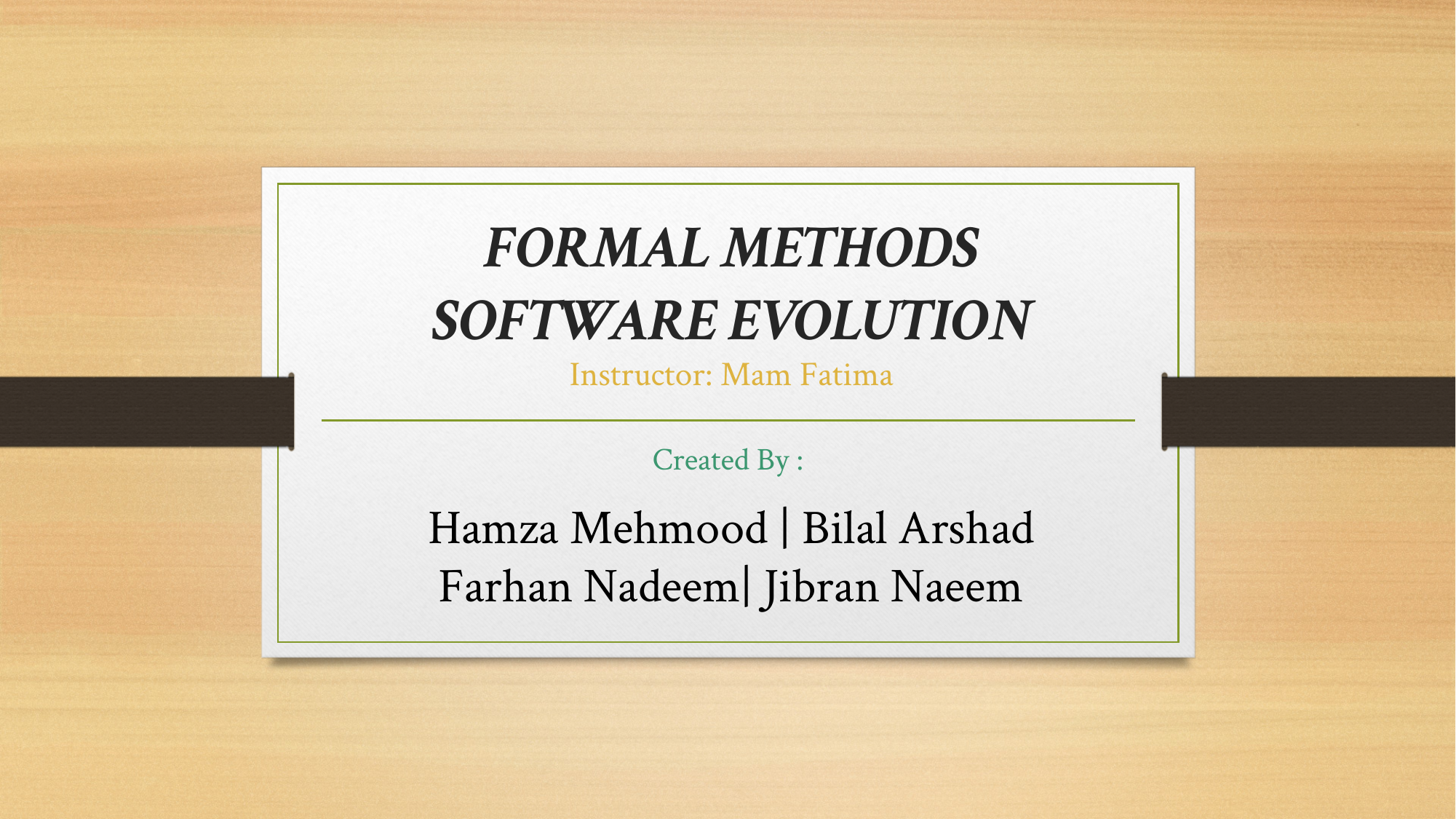

# FORMAL METHODS SOFTWARE EVOLUTION Instructor: Mam Fatima
Created By :
Hamza Mehmood | Bilal Arshad
Farhan Nadeem| Jibran Naeem